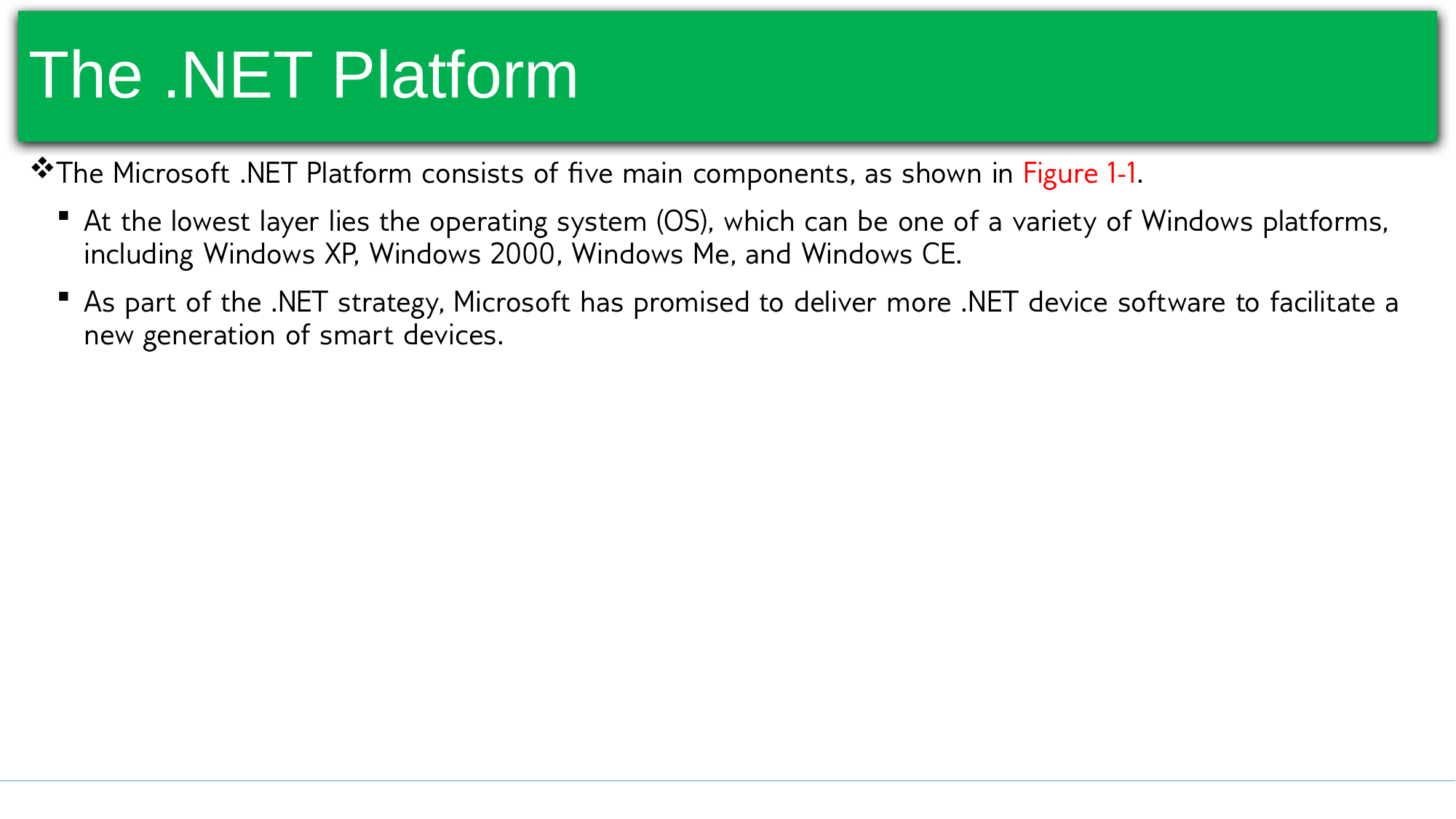

# The .NET Platform
The Microsoft .NET Platform consists of five main components, as shown in Figure 1-1.
At the lowest layer lies the operating system (OS), which can be one of a variety of Windows platforms, including Windows XP, Windows 2000, Windows Me, and Windows CE.
As part of the .NET strategy, Microsoft has promised to deliver more .NET device software to facilitate a new generation of smart devices.